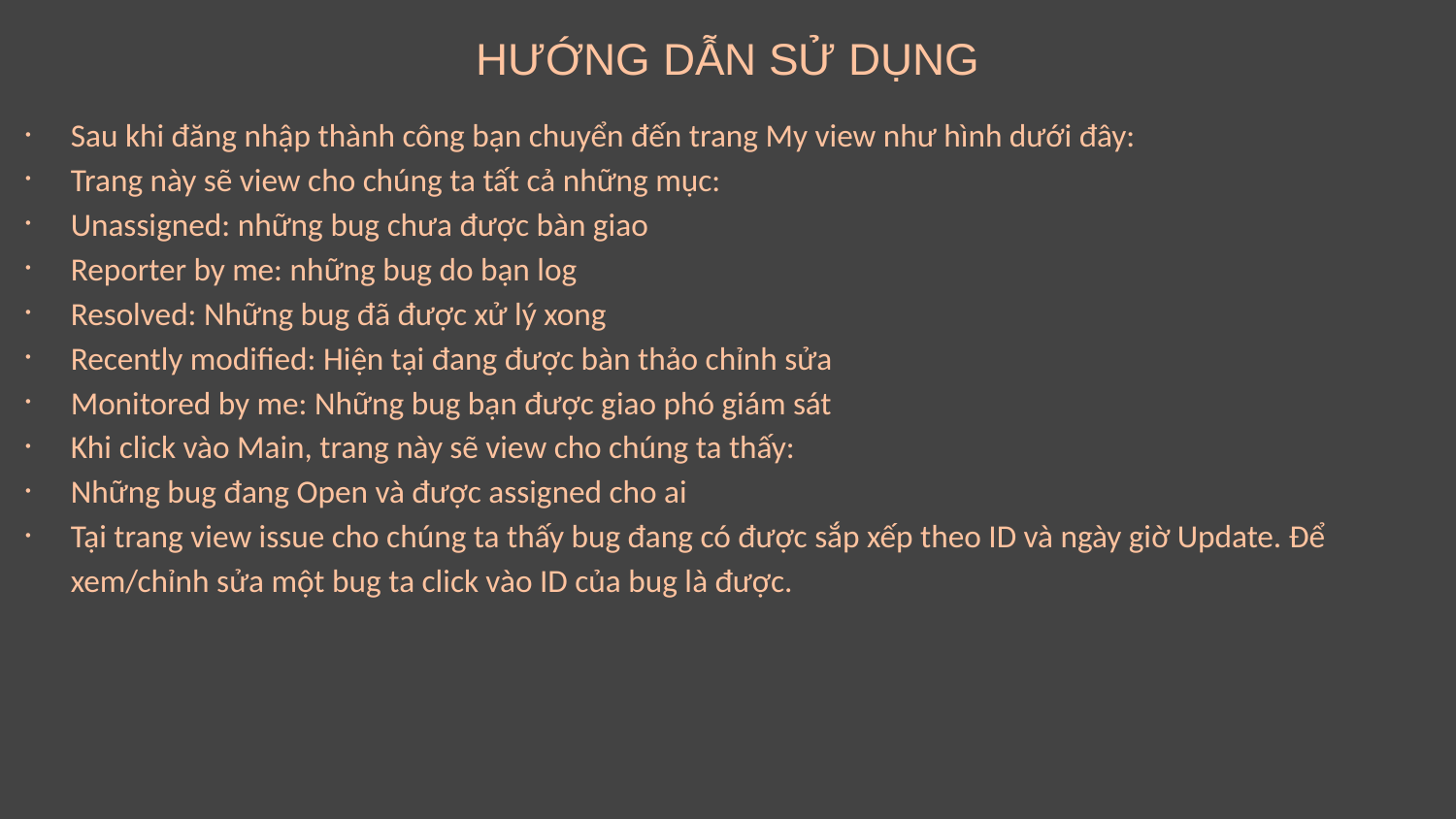

HƯỚNG DẪN SỬ DỤNG
Sau khi đăng nhập thành công bạn chuyển đến trang My view như hình dưới đây:
Trang này sẽ view cho chúng ta tất cả những mục:
Unassigned: những bug chưa được bàn giao
Reporter by me: những bug do bạn log
Resolved: Những bug đã được xử lý xong
Recently modified: Hiện tại đang được bàn thảo chỉnh sửa
Monitored by me: Những bug bạn được giao phó giám sát
Khi click vào Main, trang này sẽ view cho chúng ta thấy:
Những bug đang Open và được assigned cho ai
Tại trang view issue cho chúng ta thấy bug đang có được sắp xếp theo ID và ngày giờ Update. Để xem/chỉnh sửa một bug ta click vào ID của bug là được.